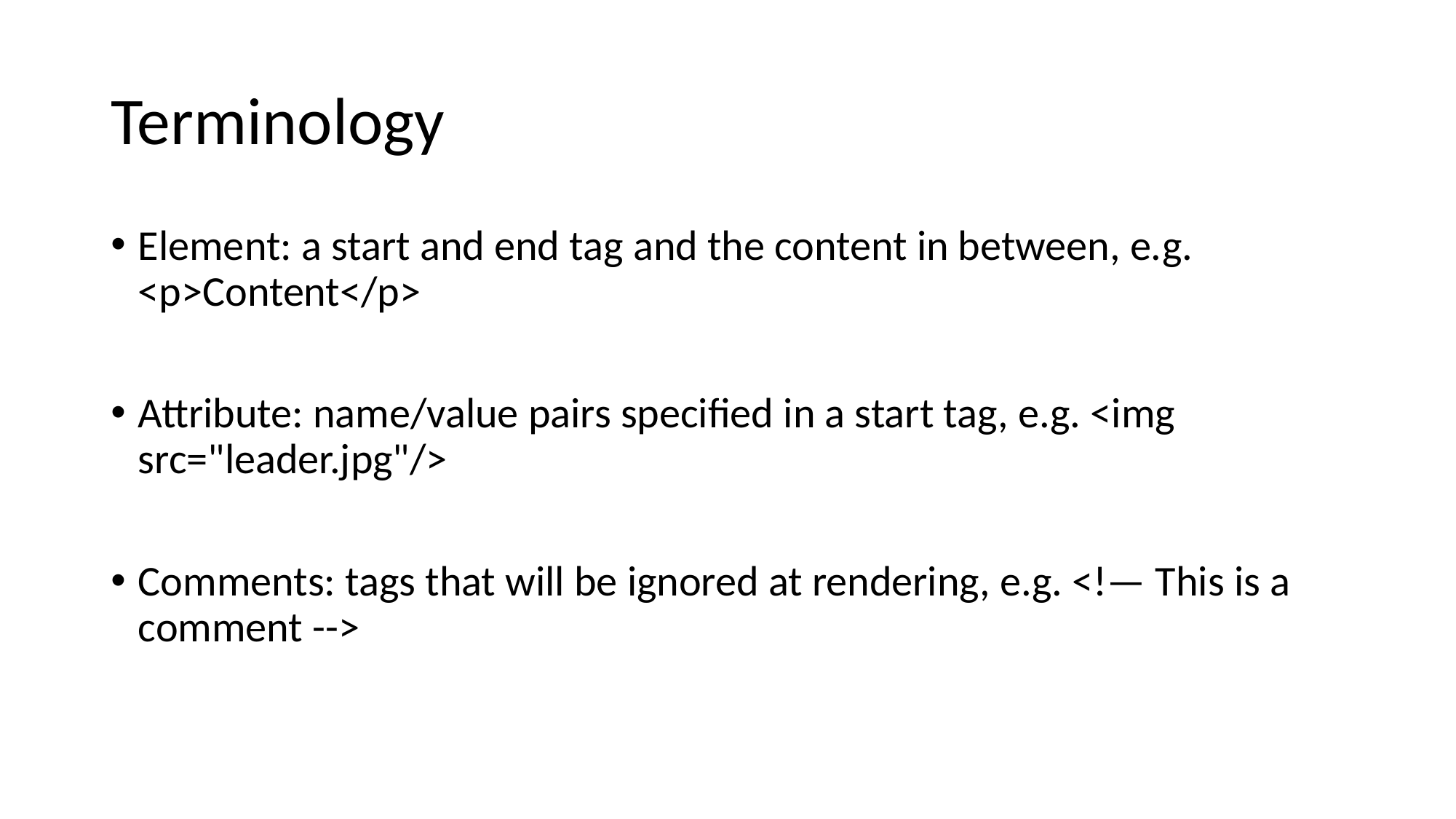

# Terminology
Element: a start and end tag and the content in between, e.g. <p>Content</p>

Attribute: name/value pairs specified in a start tag, e.g. <img src="leader.jpg"/>

Comments: tags that will be ignored at rendering, e.g. <!— This is a comment -->